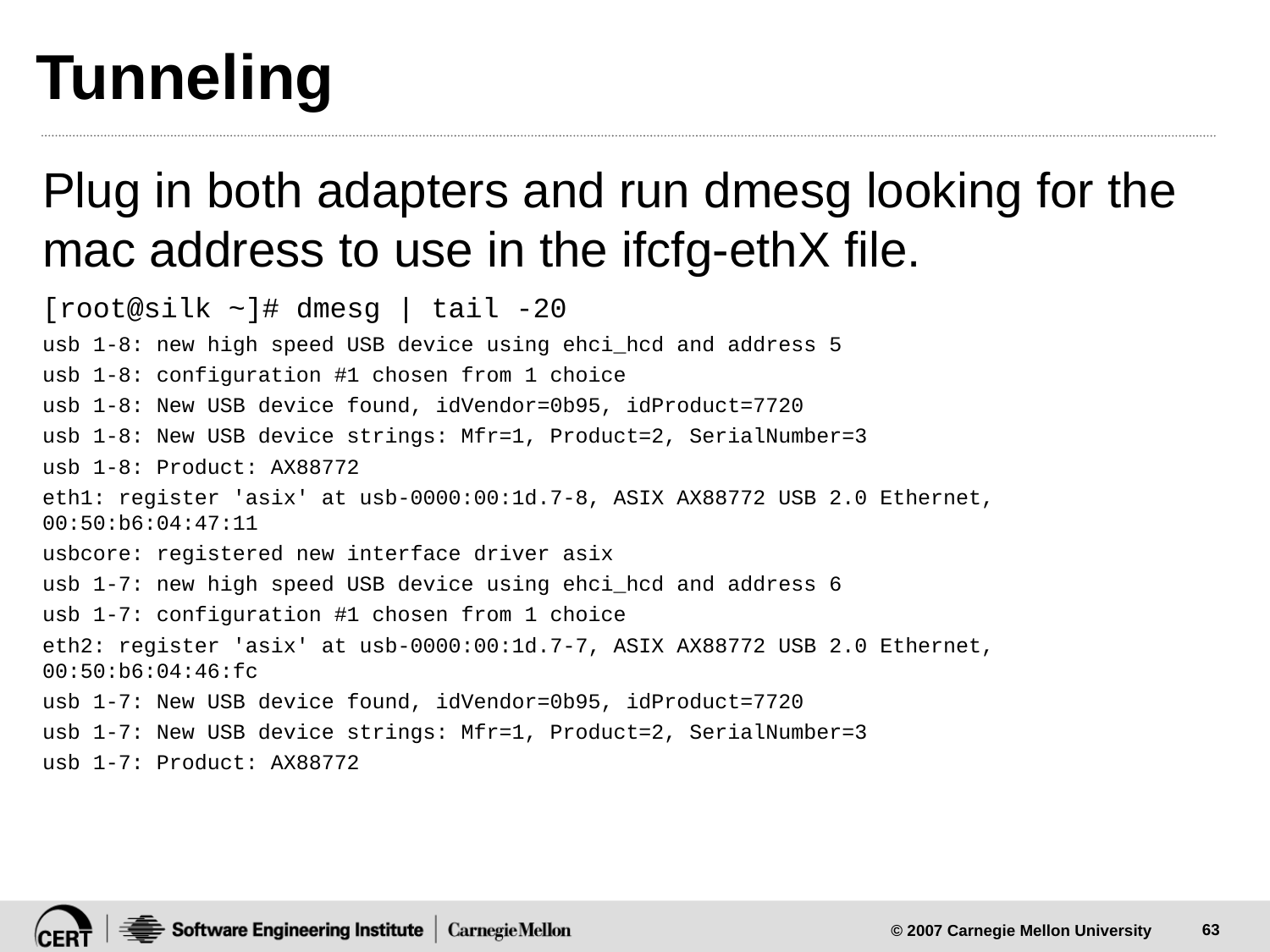

# Tunneling
Plug in both adapters and run dmesg looking for the mac address to use in the ifcfg-ethX file.
[root@silk ~]# dmesg | tail -20
usb 1-8: new high speed USB device using ehci_hcd and address 5
usb 1-8: configuration #1 chosen from 1 choice
usb 1-8: New USB device found, idVendor=0b95, idProduct=7720
usb 1-8: New USB device strings: Mfr=1, Product=2, SerialNumber=3
usb 1-8: Product: AX88772
eth1: register 'asix' at usb-0000:00:1d.7-8, ASIX AX88772 USB 2.0 Ethernet, 00:50:b6:04:47:11
usbcore: registered new interface driver asix
usb 1-7: new high speed USB device using ehci_hcd and address 6
usb 1-7: configuration #1 chosen from 1 choice
eth2: register 'asix' at usb-0000:00:1d.7-7, ASIX AX88772 USB 2.0 Ethernet, 00:50:b6:04:46:fc
usb 1-7: New USB device found, idVendor=0b95, idProduct=7720
usb 1-7: New USB device strings: Mfr=1, Product=2, SerialNumber=3
usb 1-7: Product: AX88772